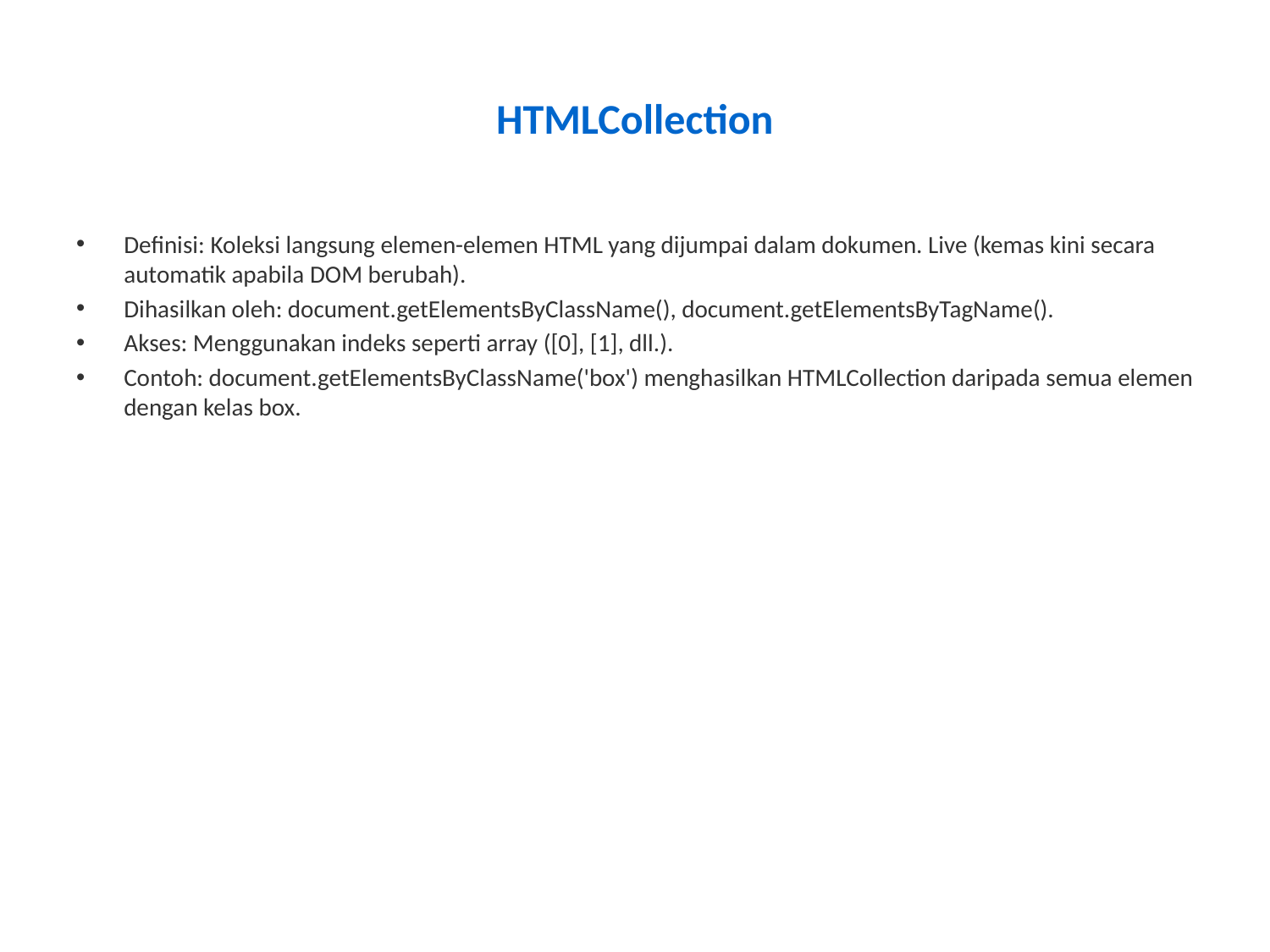

# HTMLCollection
Definisi: Koleksi langsung elemen-elemen HTML yang dijumpai dalam dokumen. Live (kemas kini secara automatik apabila DOM berubah).
Dihasilkan oleh: document.getElementsByClassName(), document.getElementsByTagName().
Akses: Menggunakan indeks seperti array ([0], [1], dll.).
Contoh: document.getElementsByClassName('box') menghasilkan HTMLCollection daripada semua elemen dengan kelas box.